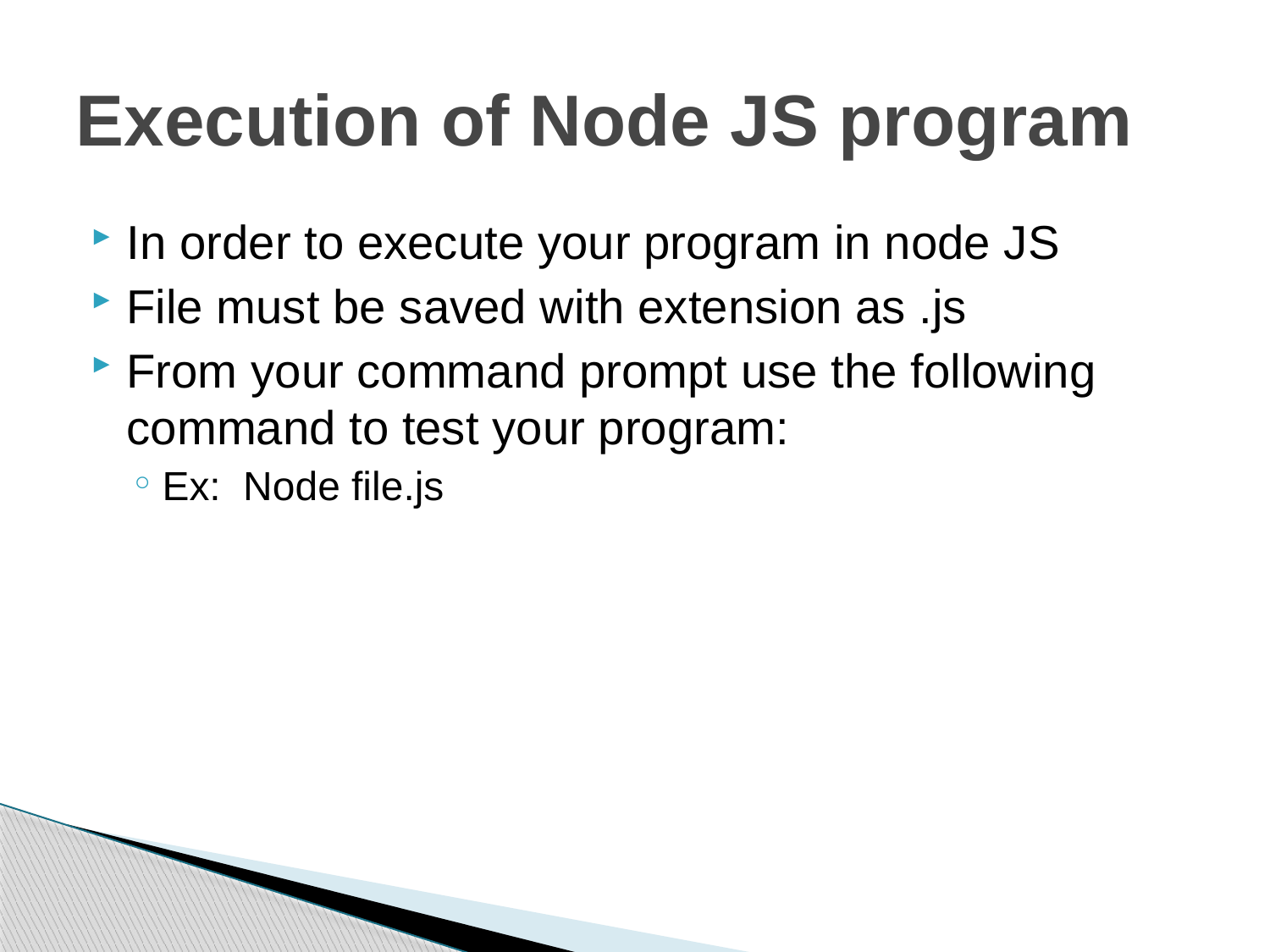

# Execution of Node JS program
In order to execute your program in node JS
File must be saved with extension as .js
From your command prompt use the following command to test your program:
Ex:  Node file.js